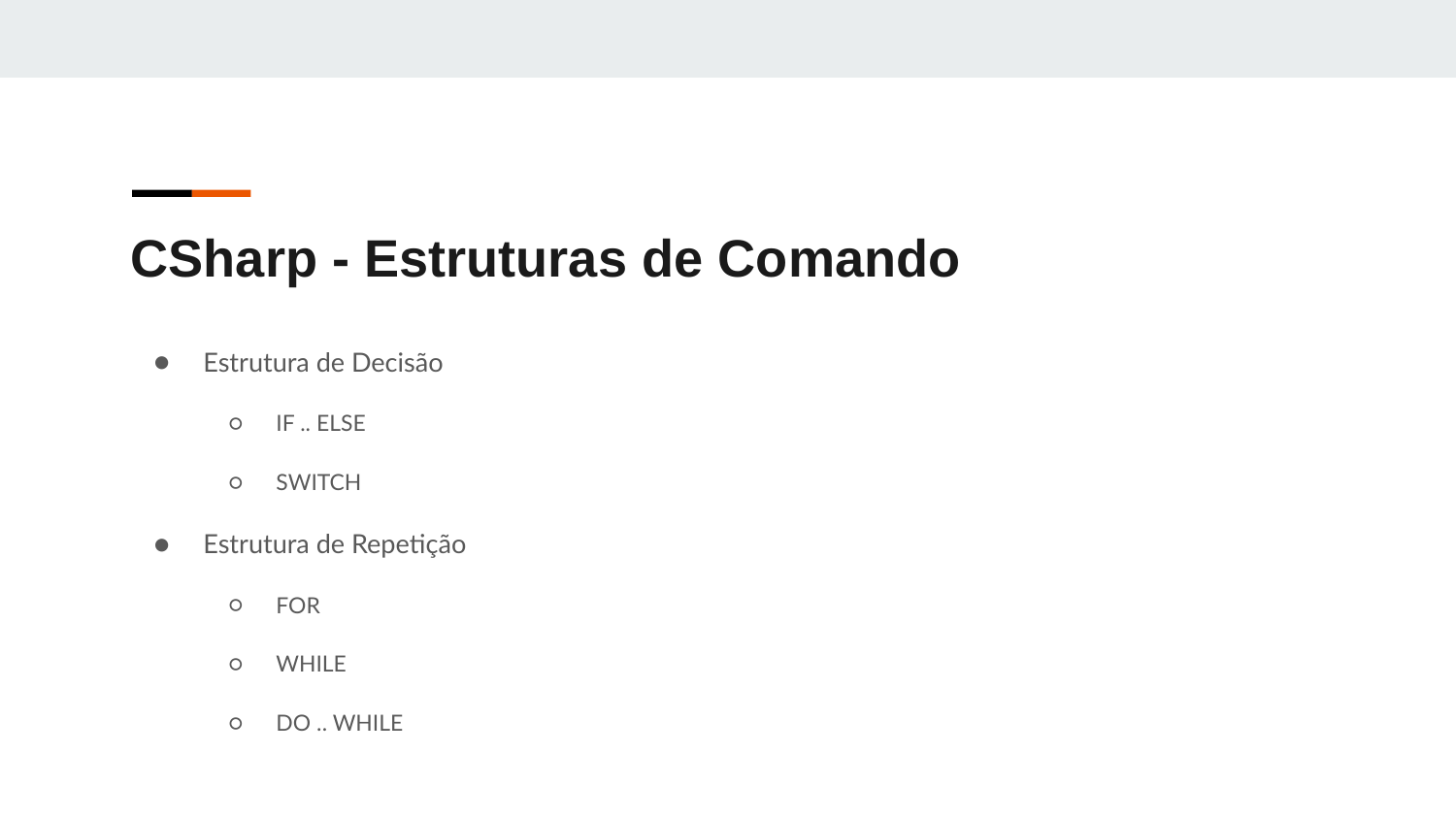

CSharp - Estruturas de Comando
Estrutura de Decisão
IF .. ELSE
SWITCH
Estrutura de Repetição
FOR
WHILE
DO .. WHILE